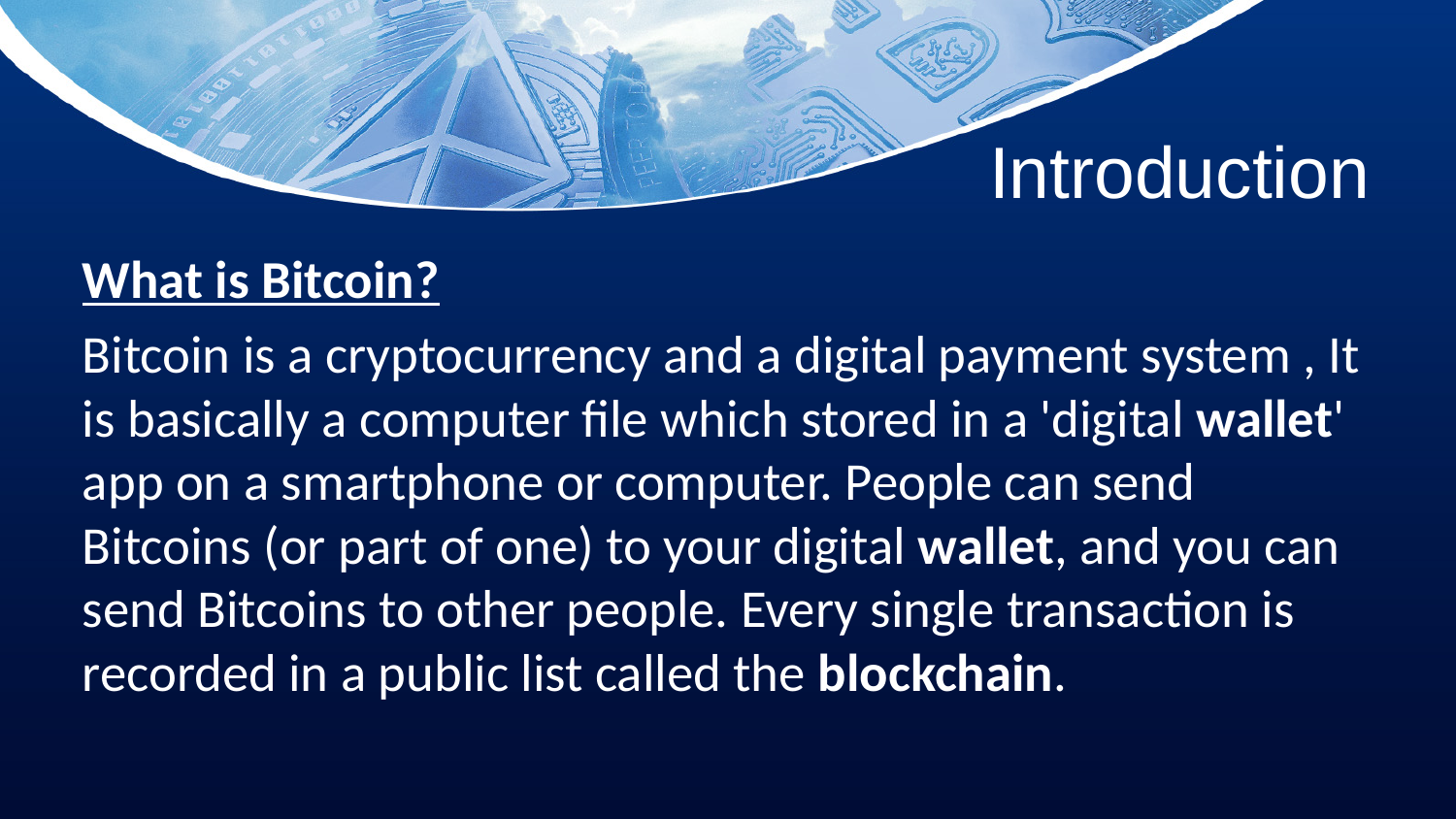

# Introduction
What is Bitcoin?
Bitcoin is a cryptocurrency and a digital payment system , It is basically a computer file which stored in a 'digital wallet' app on a smartphone or computer. People can send Bitcoins (or part of one) to your digital wallet, and you can send Bitcoins to other people. Every single transaction is recorded in a public list called the blockchain.